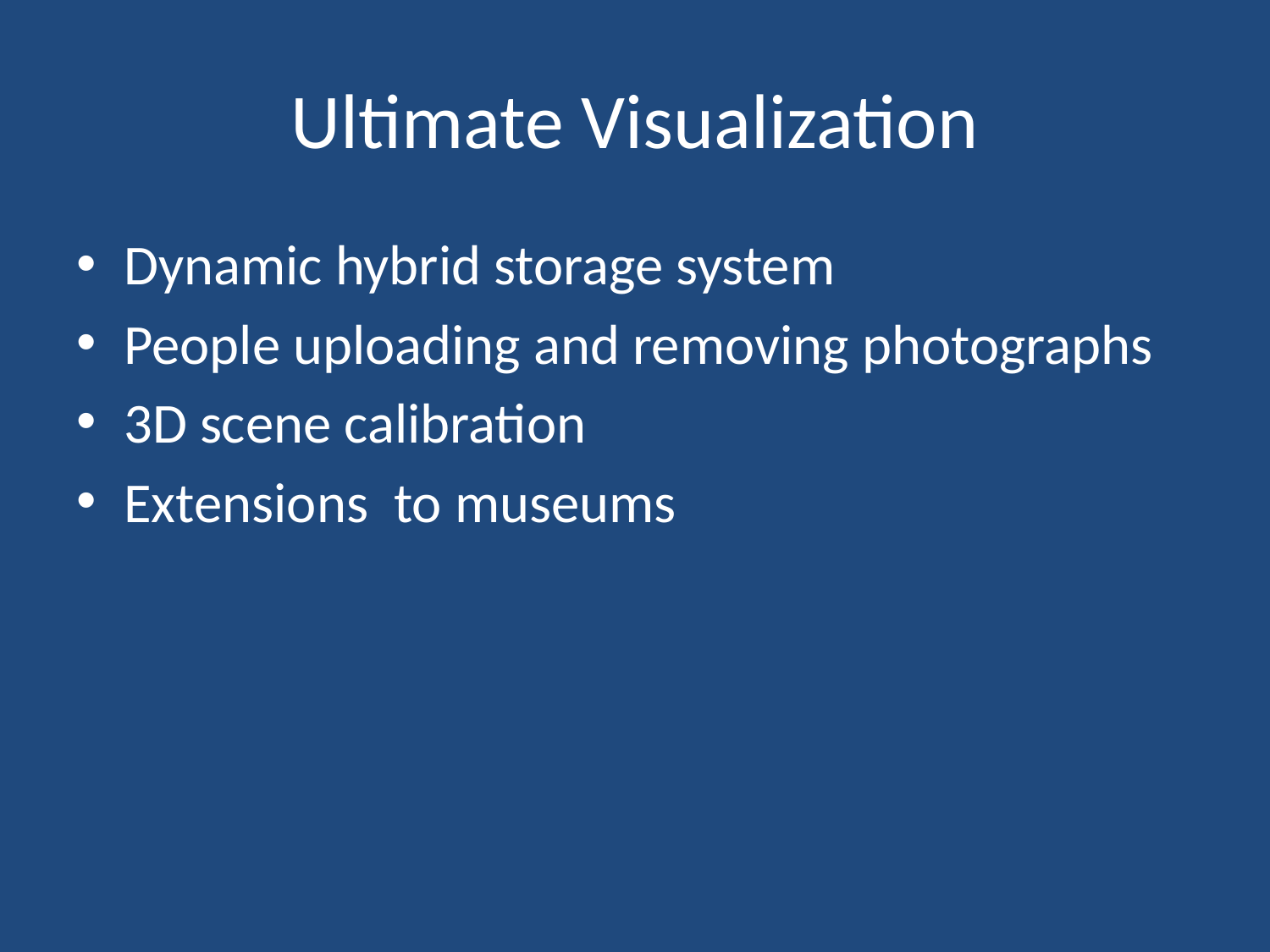

# Ultimate Visualization
Dynamic hybrid storage system
People uploading and removing photographs
3D scene calibration
Extensions  to museums